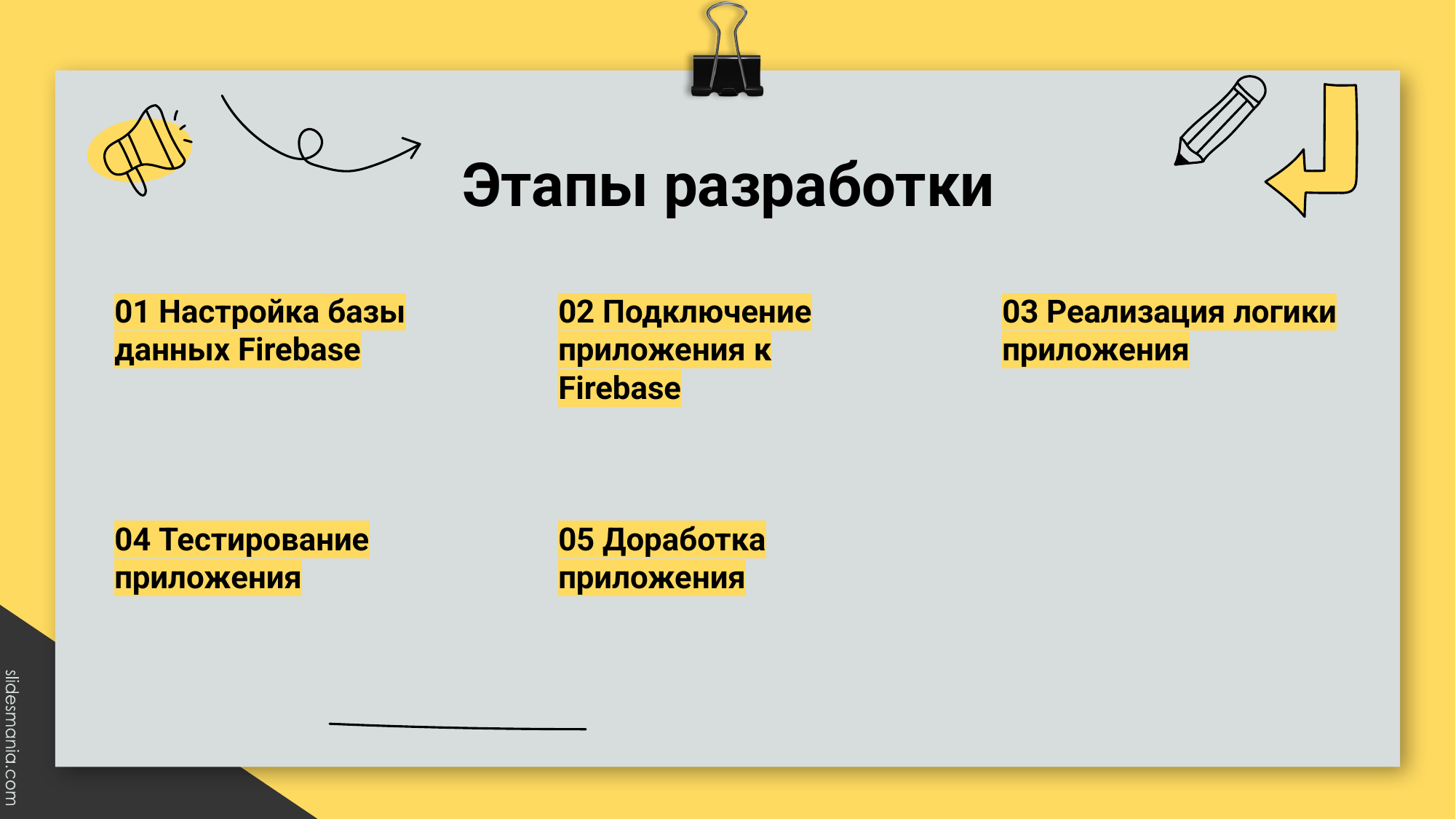

# Этапы разработки
01 Настройка базы данных Firebase
02 Подключение приложения к Firebase
03 Реализация логики приложения
04 Тестирование приложения
05 Доработка приложения